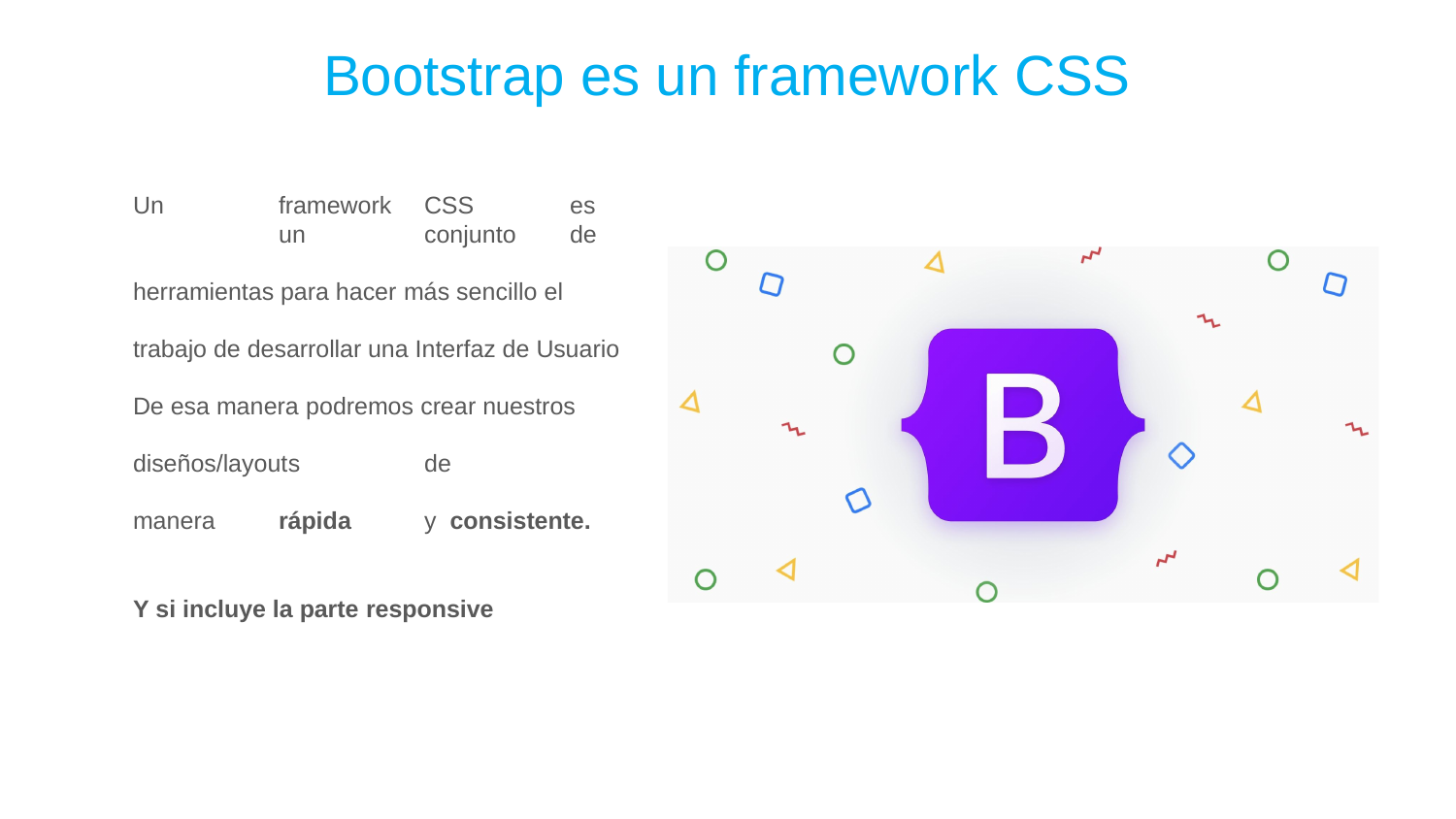

Bootstrap es un framework CSS
Un	framework	CSS	es	un	conjunto	de
herramientas para hacer más sencillo el  trabajo de desarrollar una Interfaz de Usuario  De esa manera podremos crear nuestros  diseños/layouts	de	manera	rápida	y  consistente.

Y si incluye la parte responsive